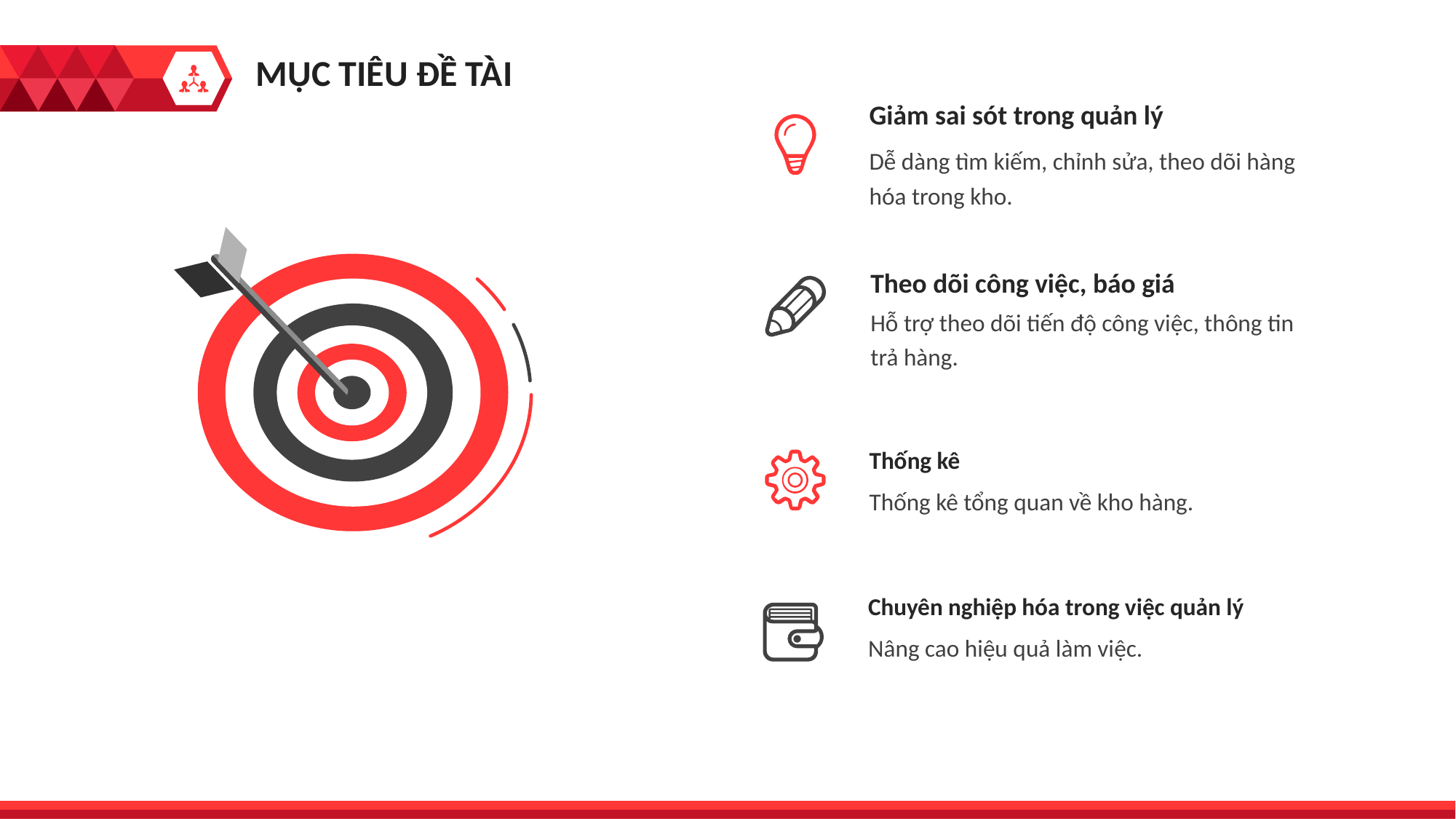

MỤC TIÊU ĐỀ TÀI
Giảm sai sót trong quản lý
Dễ dàng tìm kiếm, chỉnh sửa, theo dõi hàng hóa trong kho.

Theo dõi công việc, báo giá
Hỗ trợ theo dõi tiến độ công việc, thông tin trả hàng.

Thống kê
Thống kê tổng quan về kho hàng.

Chuyên nghiệp hóa trong việc quản lý
Nâng cao hiệu quả làm việc.